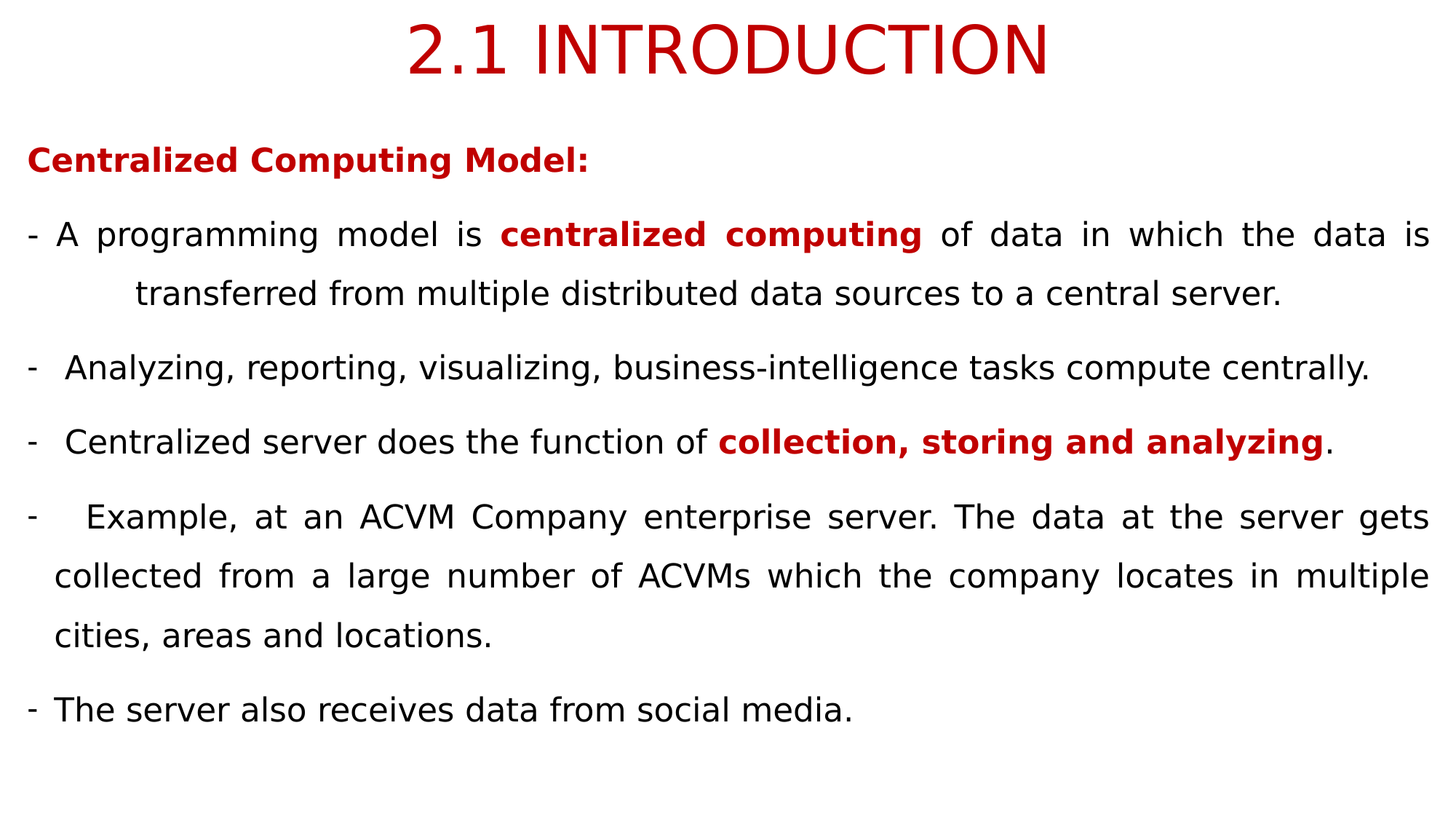

# 2.1 INTRODUCTION
Centralized Computing Model:
- A programming model is centralized computing of data in which the data is 	transferred from multiple distributed data sources to a central server.
 Analyzing, reporting, visualizing, business-intelligence tasks compute centrally.
 Centralized server does the function of collection, storing and analyzing.
  Example, at an ACVM Company enterprise server. The data at the server gets collected from a large number of ACVMs which the company locates in multiple cities, areas and locations.
The server also receives data from social media.